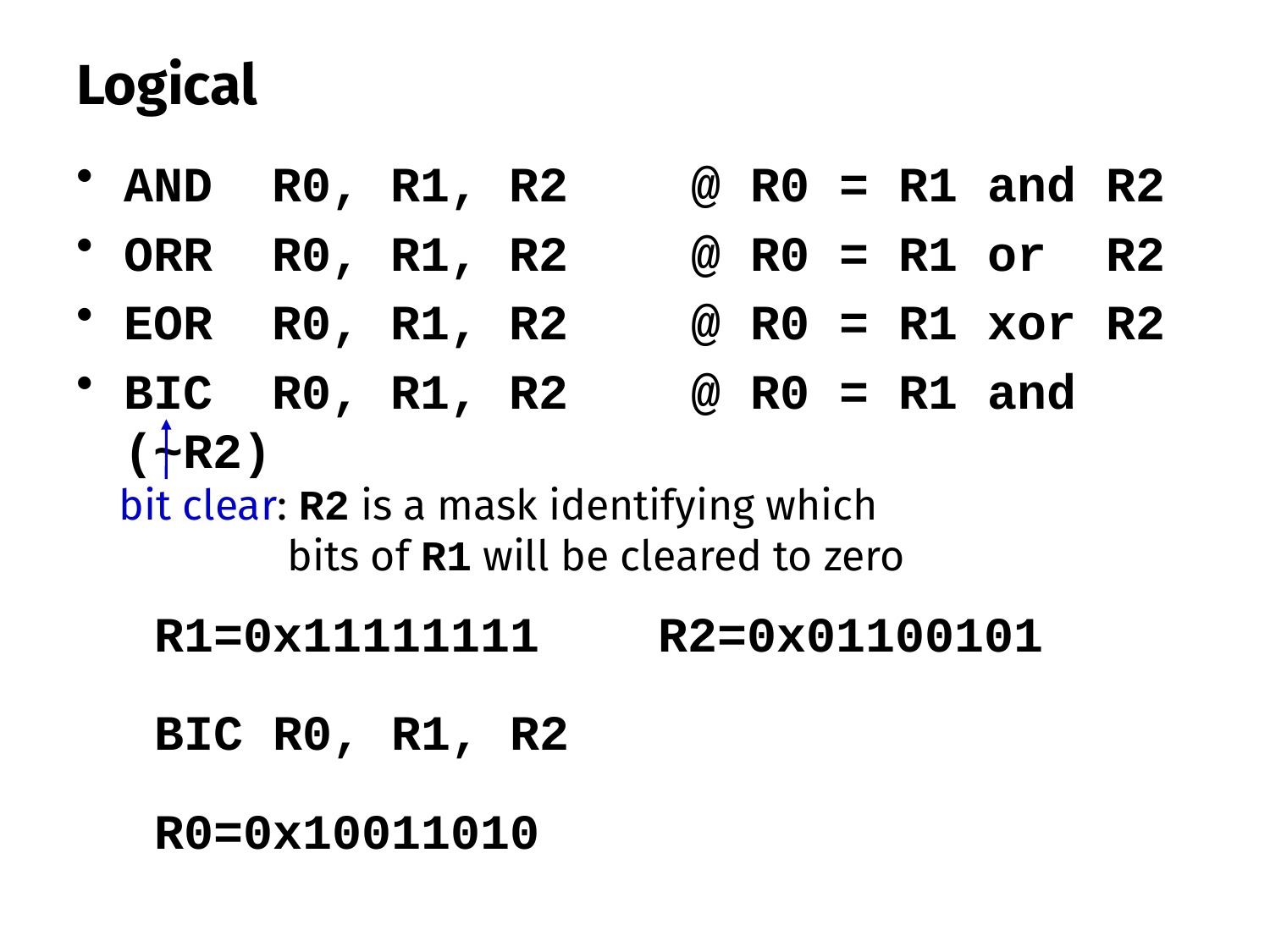

# Logical
AND  R0, R1, R2	  @ R0 = R1 and R2
ORR  R0, R1, R2	  @ R0 = R1 or  R2
EOR  R0, R1, R2	  @ R0 = R1 xor R2
BIC  R0, R1, R2	  @ R0 = R1 and (~R2)

bit clear: R2 is a mask identifying which
               bits of R1 will be cleared to zero
R1=0x11111111    R2=0x01100101

BIC R0, R1, R2

R0=0x10011010